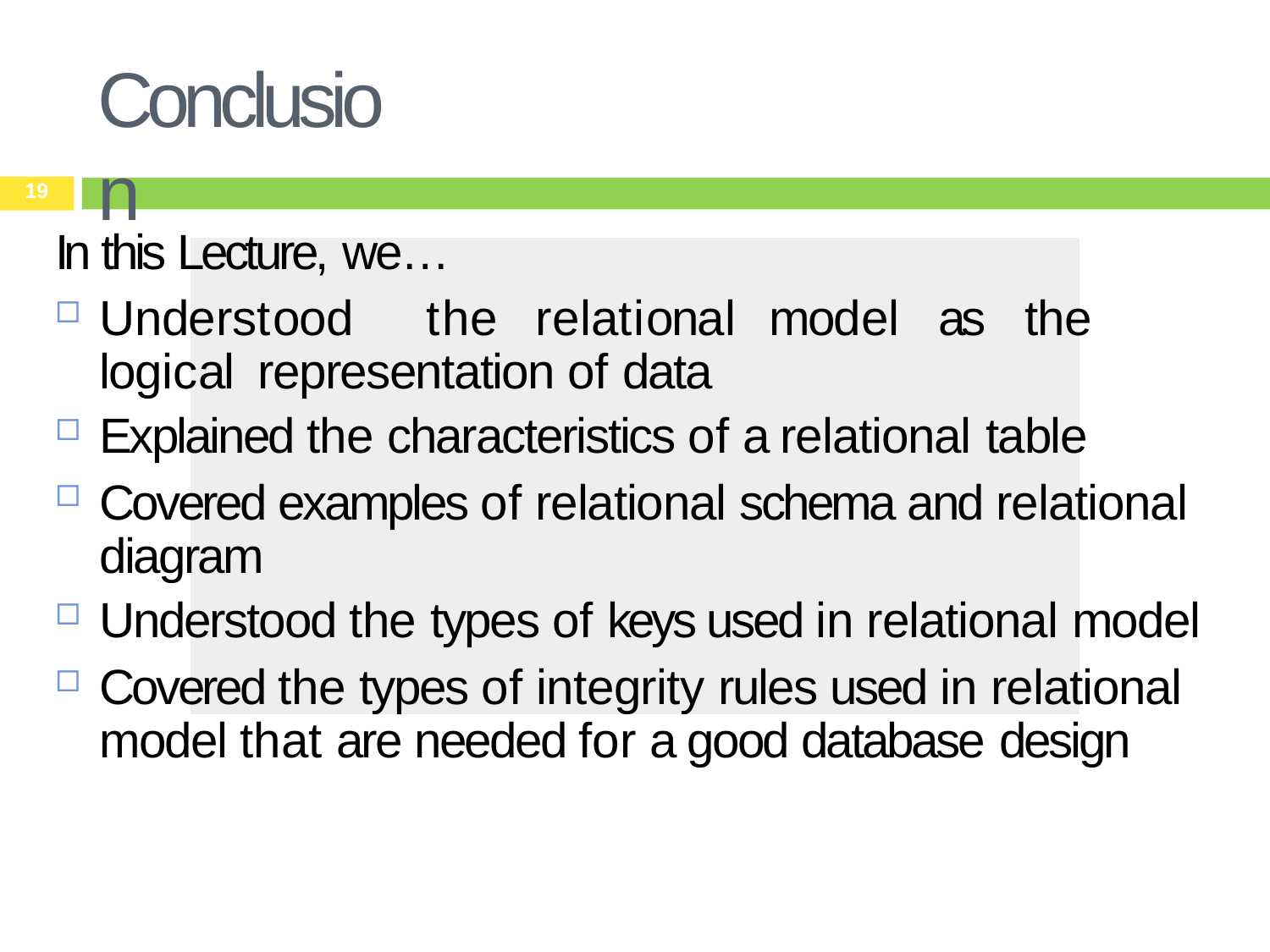

# Conclusion
19

In this Lecture, we…
Understood	the	relational	model	as	the	logical  representation of data
Explained the characteristics of a relational table
Covered examples of relational schema and relational  diagram
Understood the types of keys used in relational model
Covered the types of integrity rules used in relational  model that are needed for a good database design